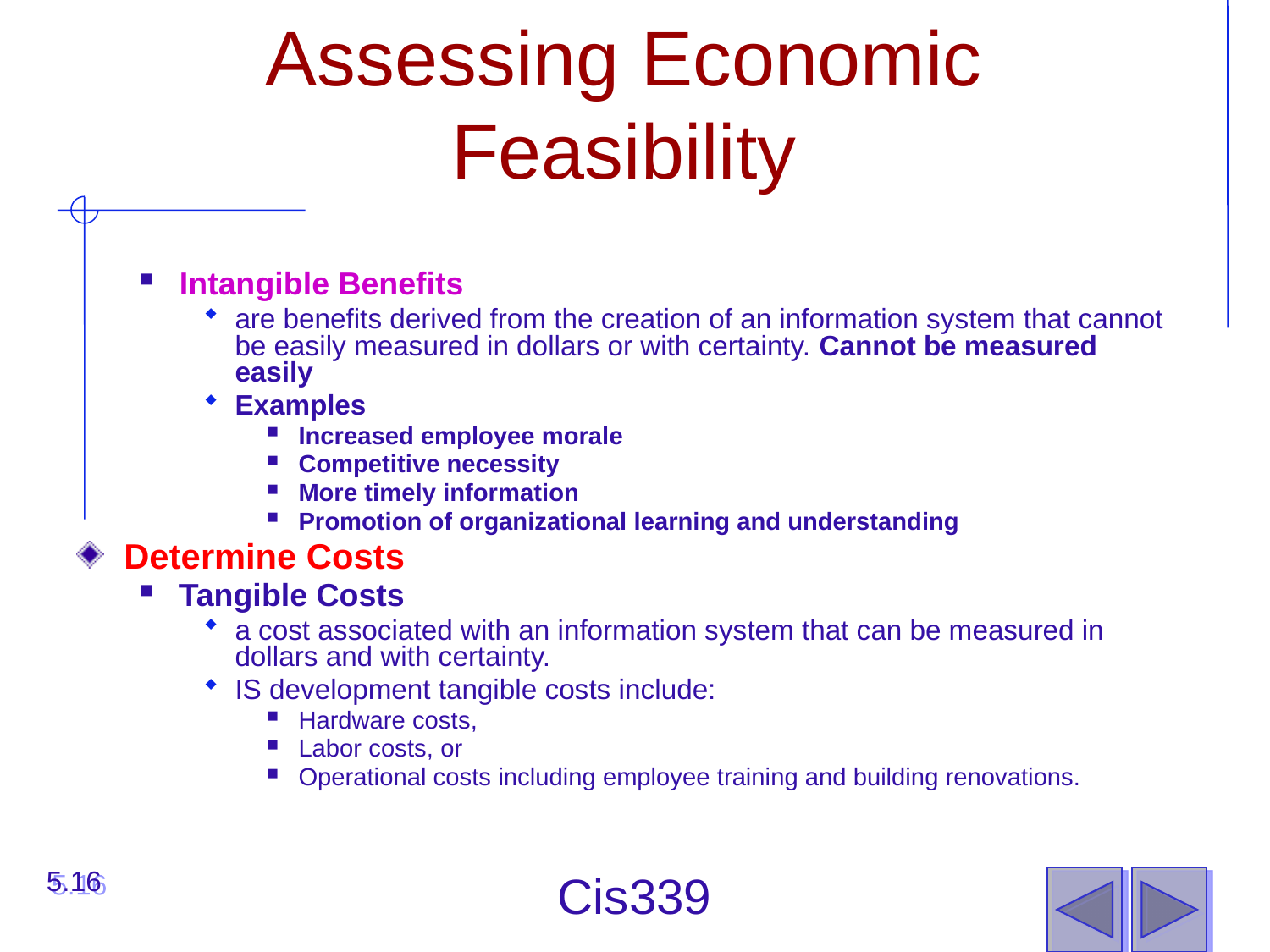

# Assessing Economic Feasibility
Intangible Benefits
are benefits derived from the creation of an information system that cannot be easily measured in dollars or with certainty. Cannot be measured easily
Examples
Increased employee morale
Competitive necessity
More timely information
Promotion of organizational learning and understanding
Determine Costs
Tangible Costs
a cost associated with an information system that can be measured in dollars and with certainty.
IS development tangible costs include:
Hardware costs,
Labor costs, or
Operational costs including employee training and building renovations.

5.16
Cis339